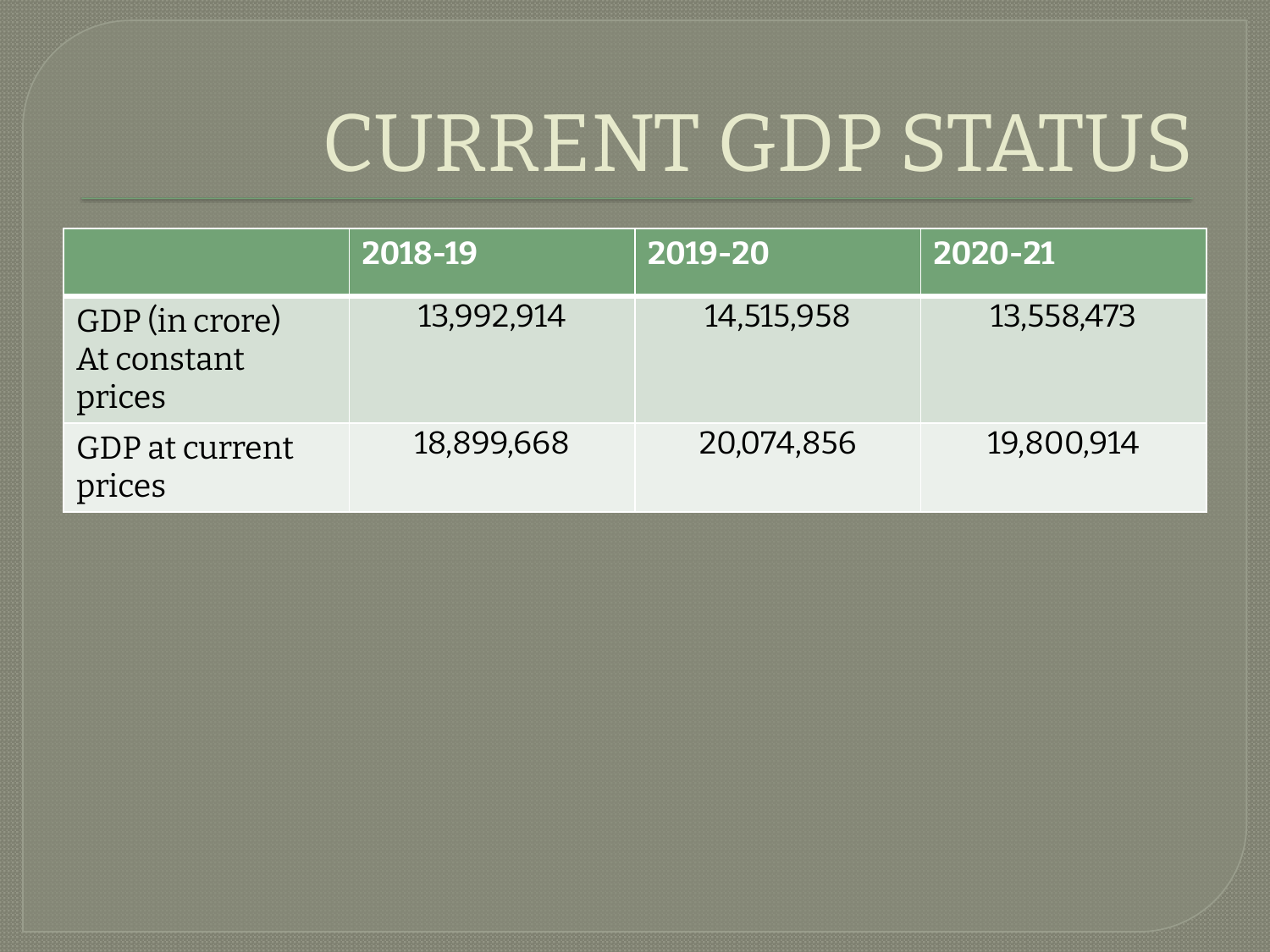

# CURRENT GDP STATUS
|  | 2018-19 | 2019-20 | 2020-21 |
| --- | --- | --- | --- |
| GDP (in crore) At constant prices | 13,992,914 | 14,515,958 | 13,558,473 |
| GDP at current prices | 18,899,668 | 20,074,856 | 19,800,914 |